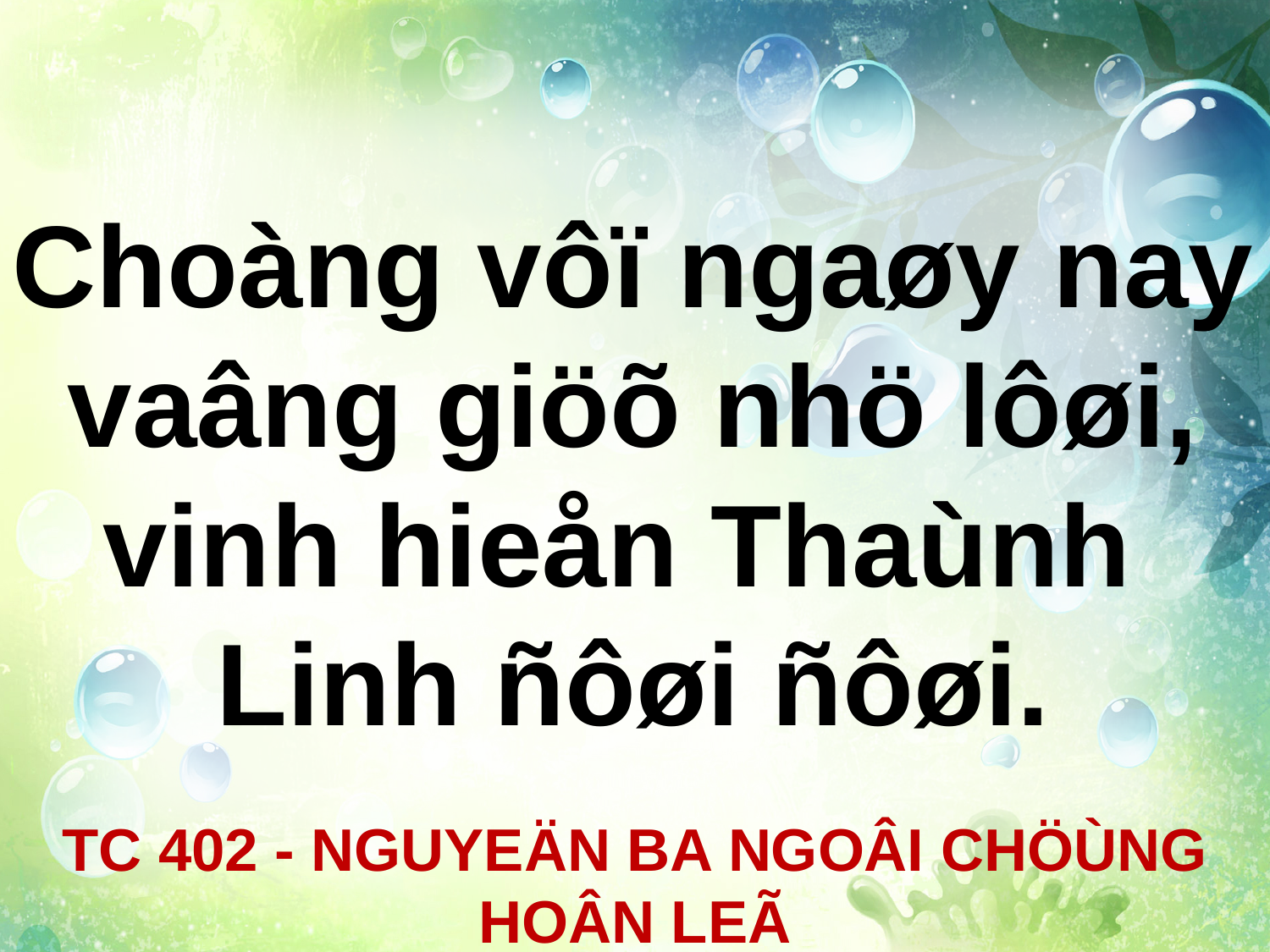

Choàng vôï ngaøy nay vaâng giöõ nhö lôøi,
vinh hieån Thaùnh
Linh ñôøi ñôøi.
TC 402 - NGUYEÄN BA NGOÂI CHÖÙNG HOÂN LEÃ